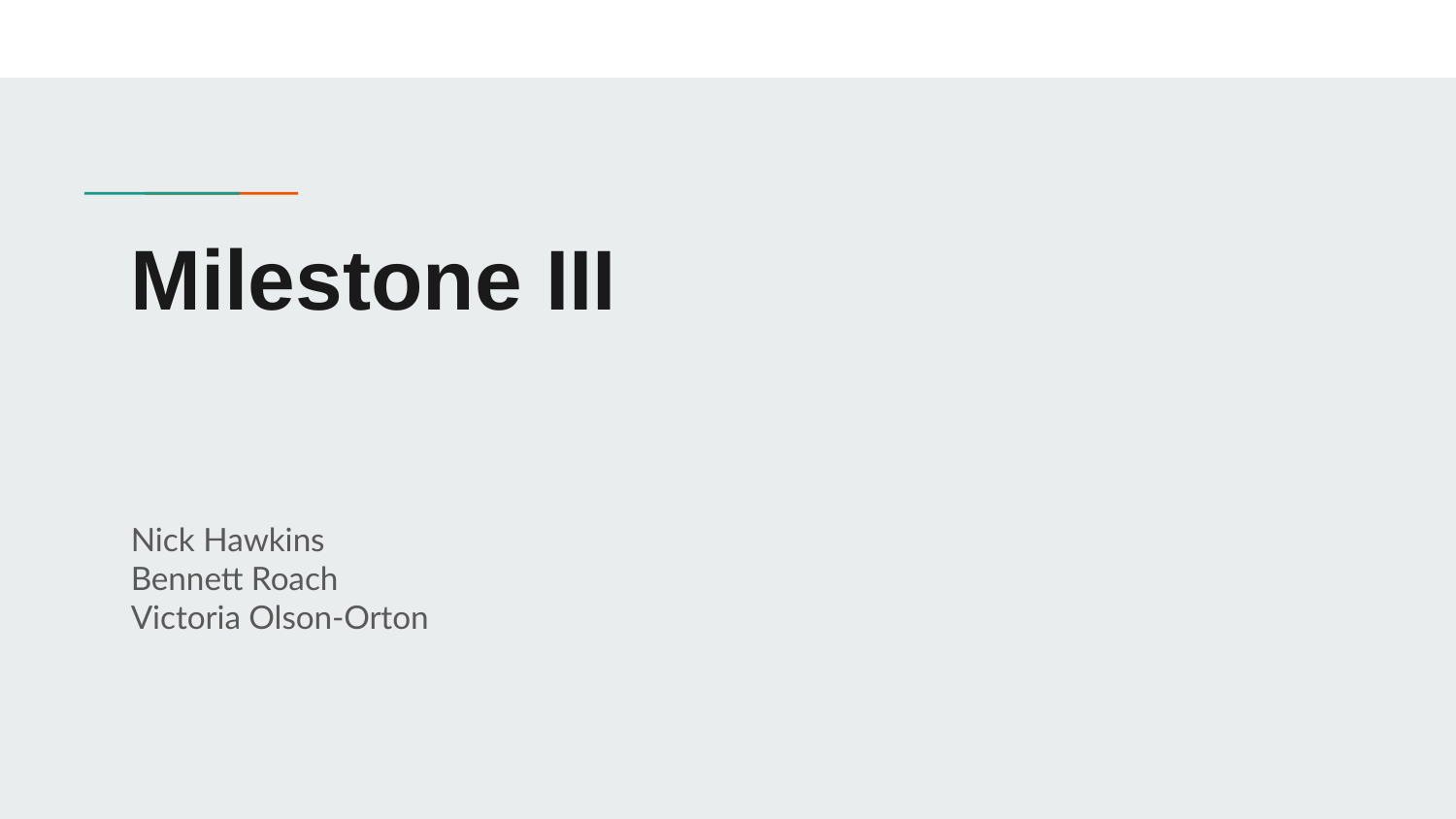

# Milestone III
Nick Hawkins
Bennett Roach
Victoria Olson-Orton